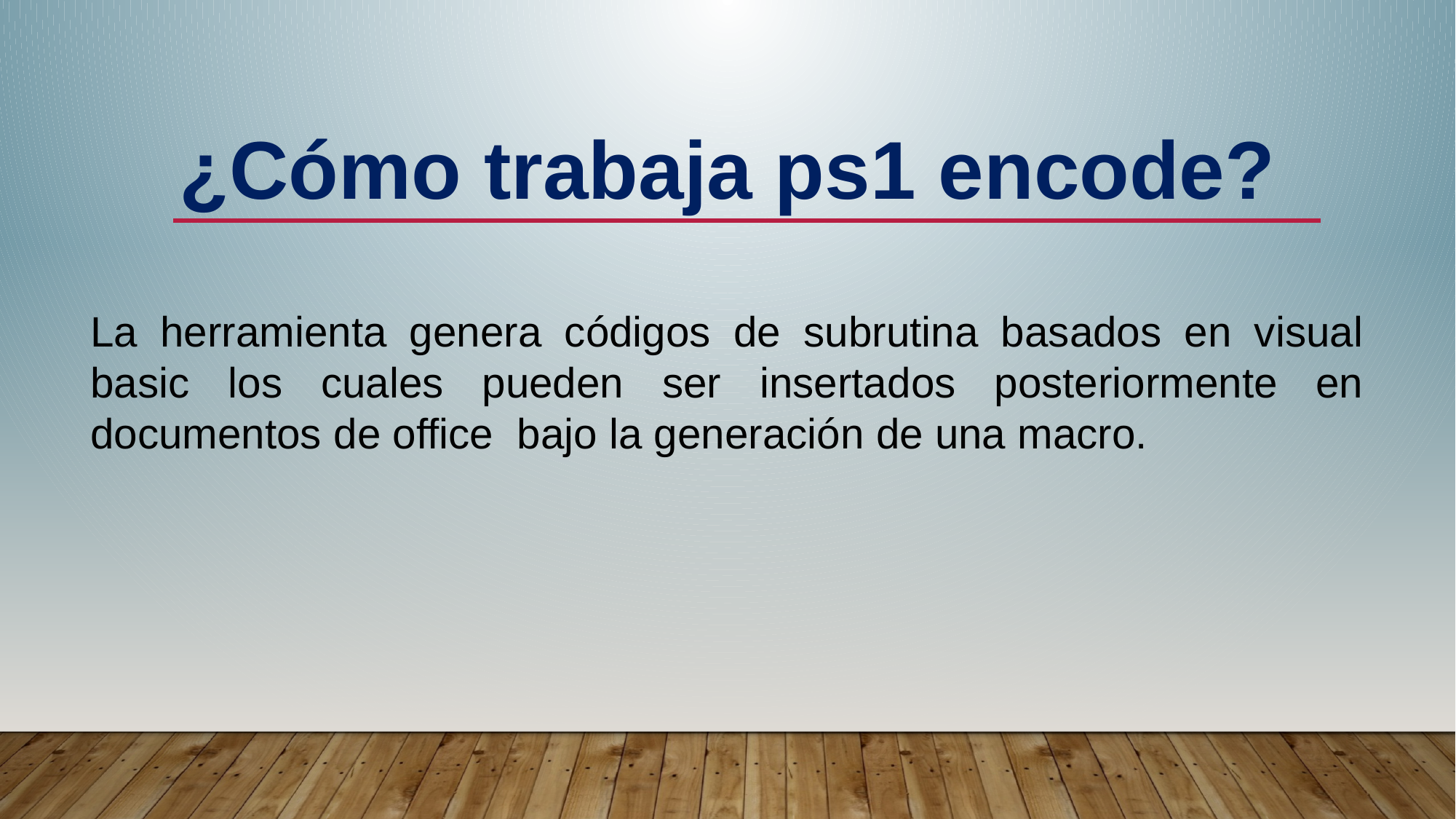

¿Cómo trabaja ps1 encode?
La herramienta genera códigos de subrutina basados en visual basic los cuales pueden ser insertados posteriormente en documentos de office  bajo la generación de una macro.